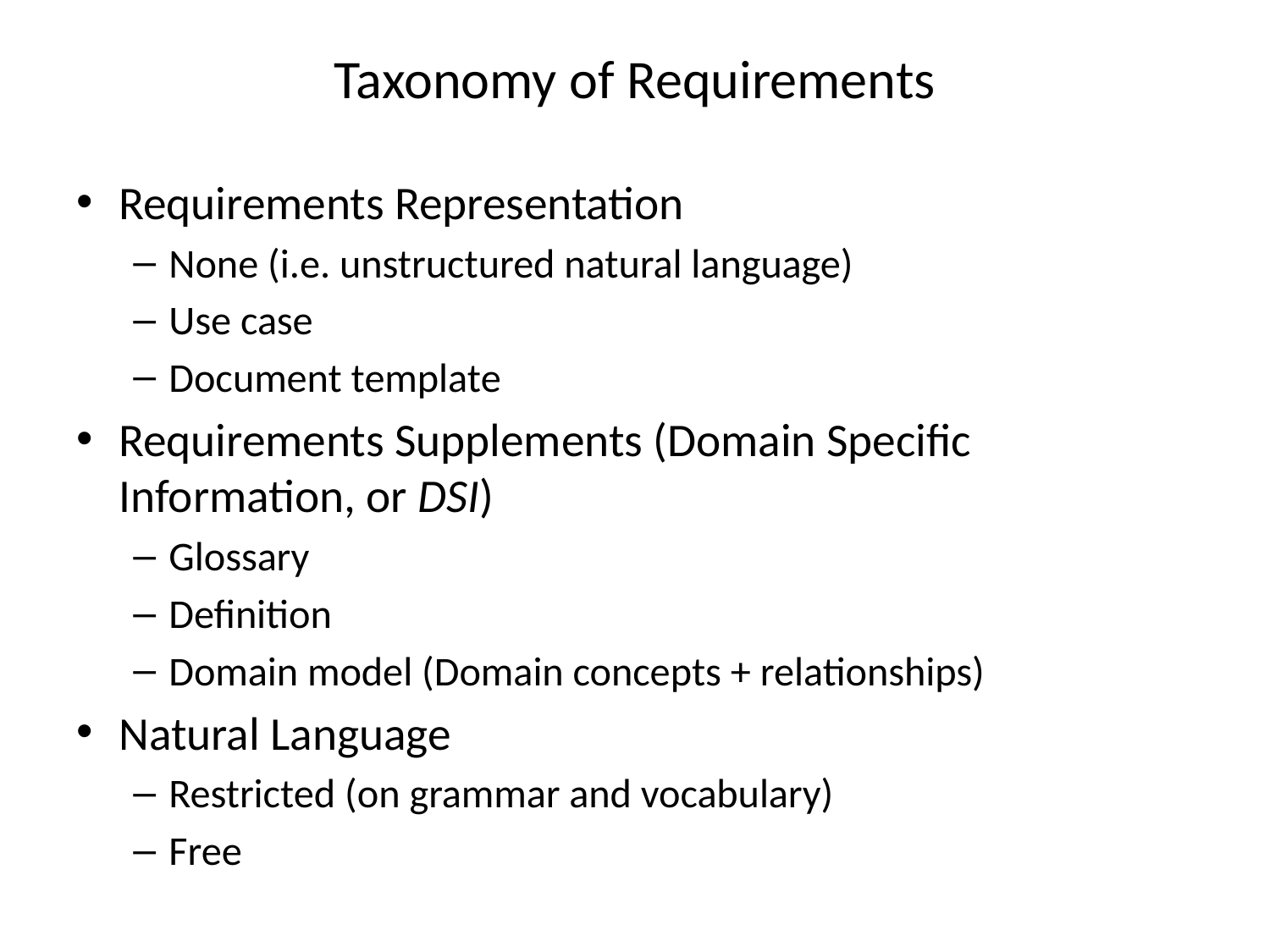

# Taxonomy of Requirements
Requirements Representation
None (i.e. unstructured natural language)
Use case
Document template
Requirements Supplements (Domain Specific Information, or DSI)
Glossary
Definition
Domain model (Domain concepts + relationships)
Natural Language
Restricted (on grammar and vocabulary)
Free